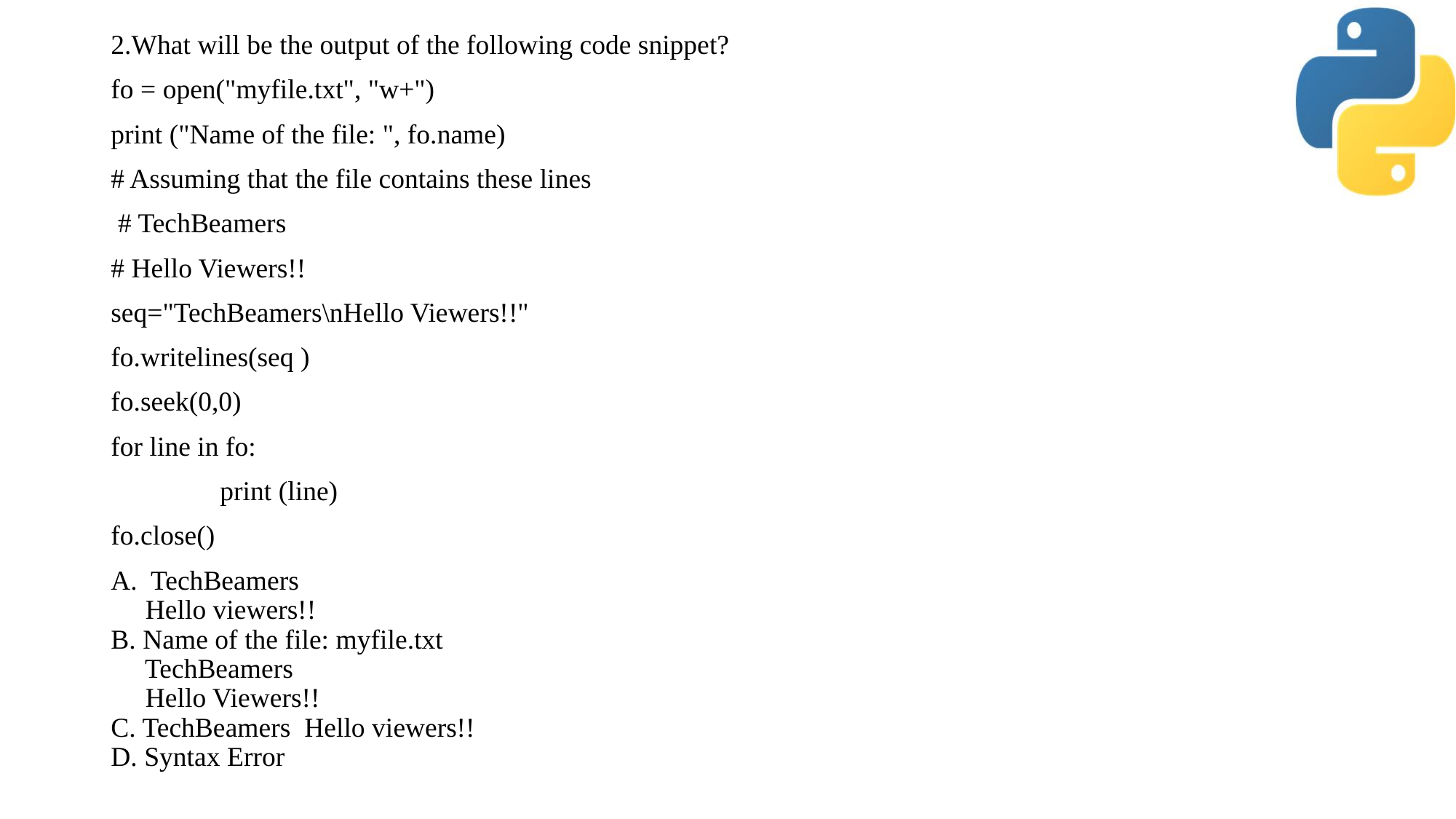

2.What will be the output of the following code snippet?
fo = open("myfile.txt", "w+")
print ("Name of the file: ", fo.name)
# Assuming that the file contains these lines
 # TechBeamers
# Hello Viewers!!
seq="TechBeamers\nHello Viewers!!"
fo.writelines(seq )
fo.seek(0,0)
for line in fo:
	print (line)
fo.close()
A.  TechBeamers
     Hello viewers!!
B. Name of the file: myfile.txt
     TechBeamers
     Hello Viewers!!
C. TechBeamers  Hello viewers!!
D. Syntax Error